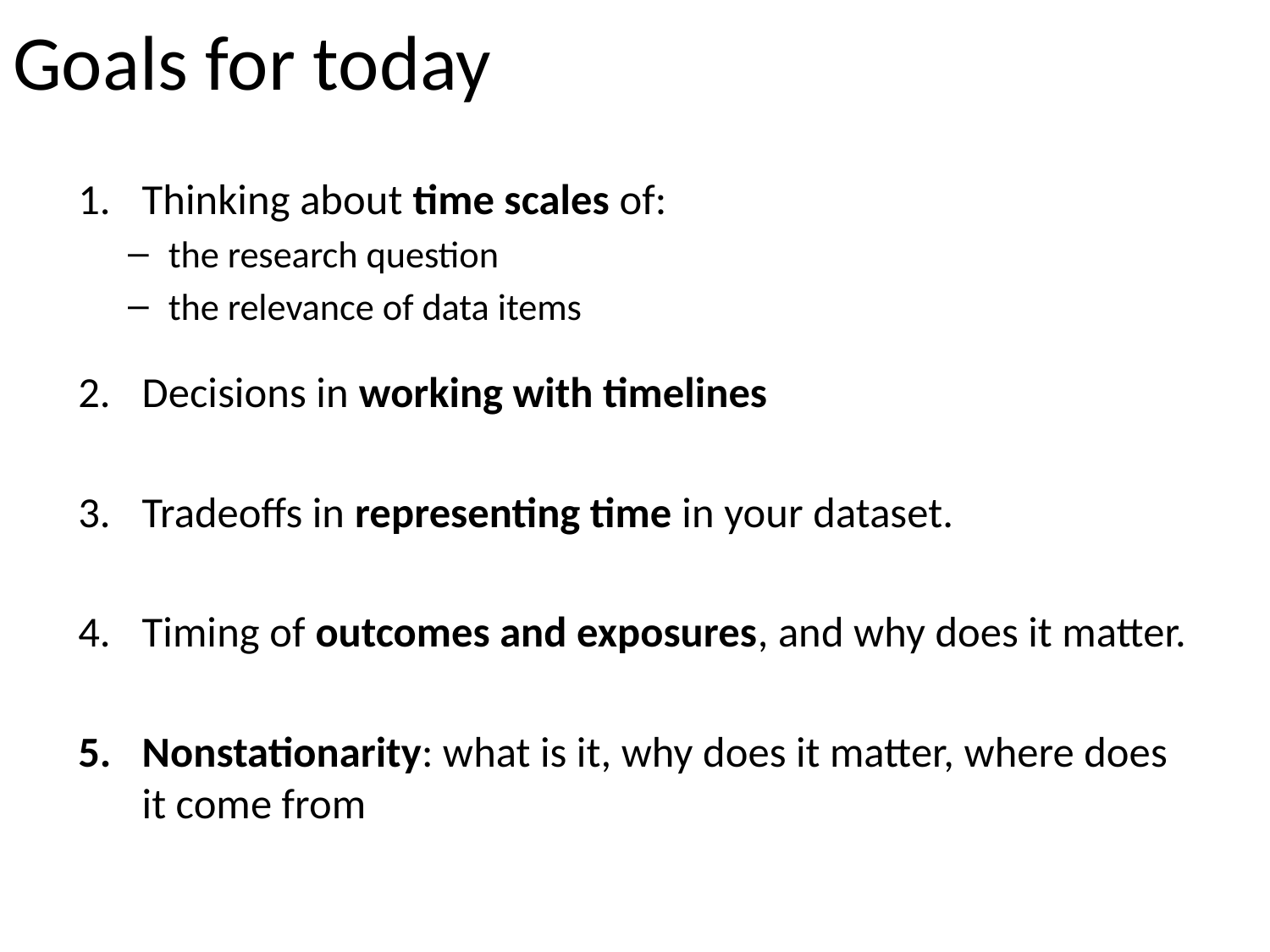

# Goals for today
Thinking about time scales of:
the research question
the relevance of data items

Decisions in working with timelines

Tradeoffs in representing time in your dataset.

Timing of outcomes and exposures, and why does it matter.

Nonstationarity: what is it, why does it matter, where does it come from